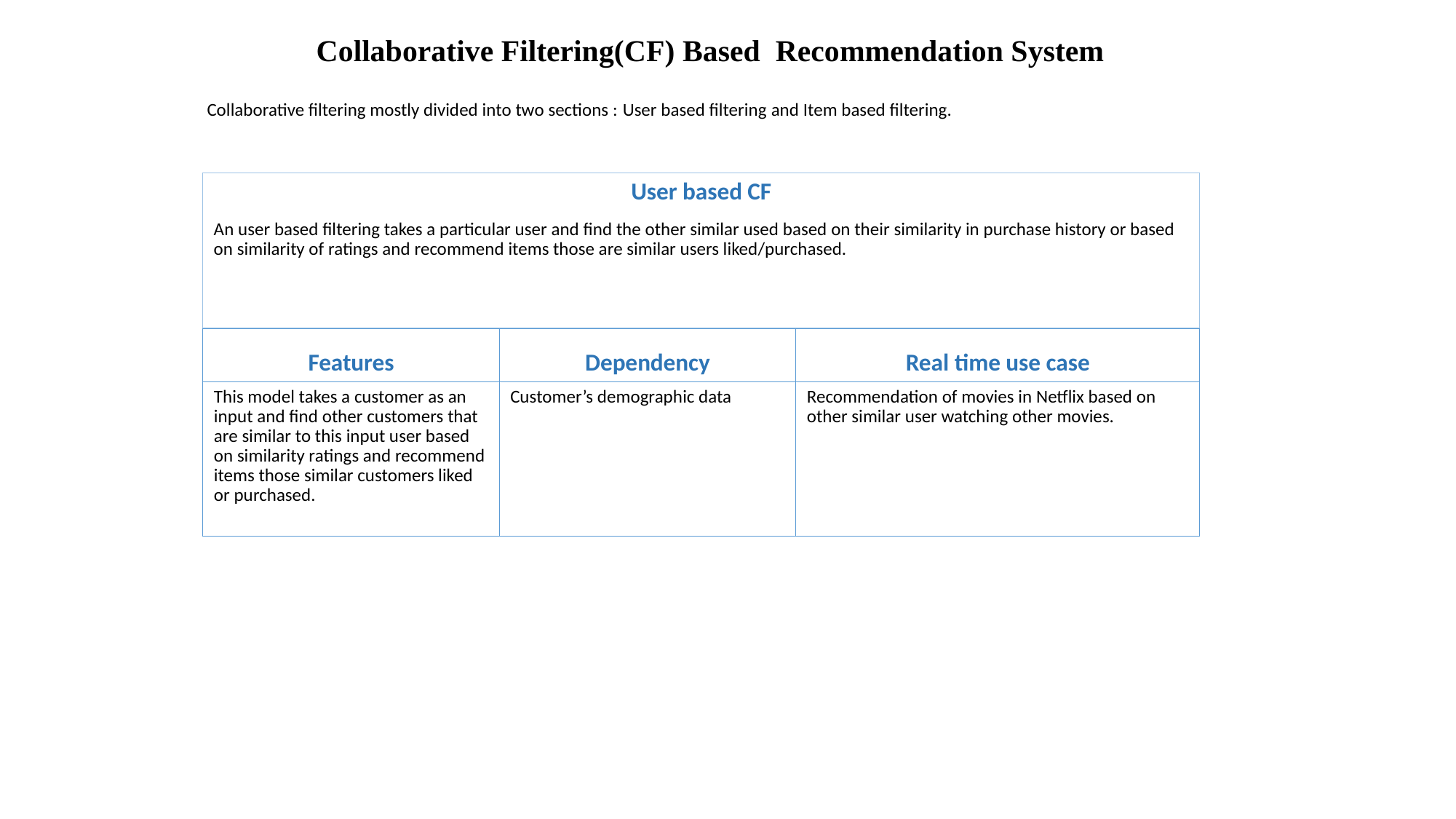

Collaborative Filtering(CF) Based  Recommendation System
Collaborative filtering mostly divided into two sections : User based filtering and Item based filtering.

User based CF
An user based filtering takes a particular user and find the other similar used based on their similarity in purchase history or based on similarity of ratings and recommend items those are similar users liked/purchased.
#

Features
Dependency
Real time use case
This model takes a customer as an input and find other customers that are similar to this input user based on similarity ratings and recommend items those similar customers liked or purchased.
Customer’s demographic data

Recommendation of movies in Netflix based on other similar user watching other movies.